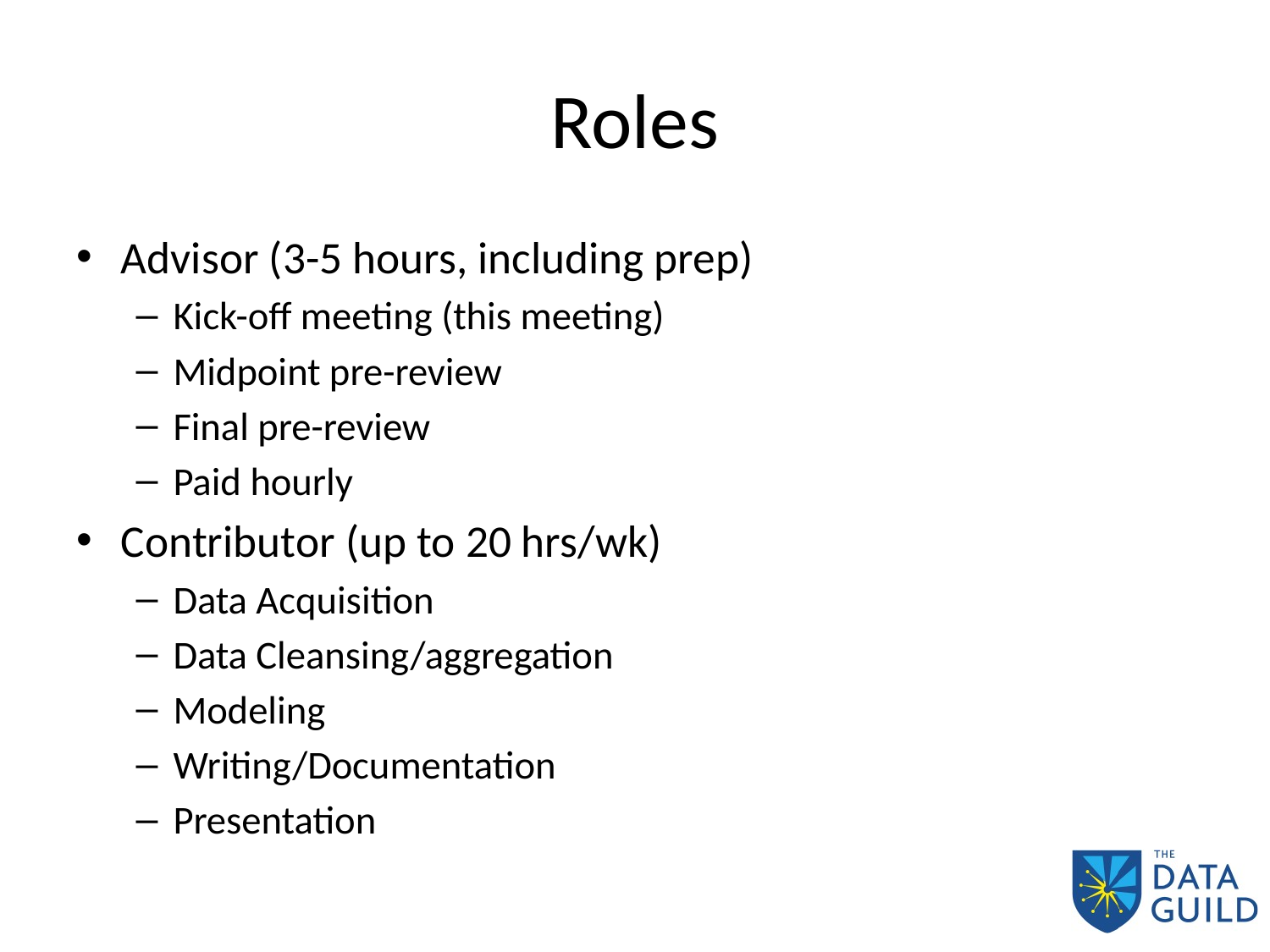

# Roles
Advisor (3-5 hours, including prep)
Kick-off meeting (this meeting)
Midpoint pre-review
Final pre-review
Paid hourly
Contributor (up to 20 hrs/wk)
Data Acquisition
Data Cleansing/aggregation
Modeling
Writing/Documentation
Presentation